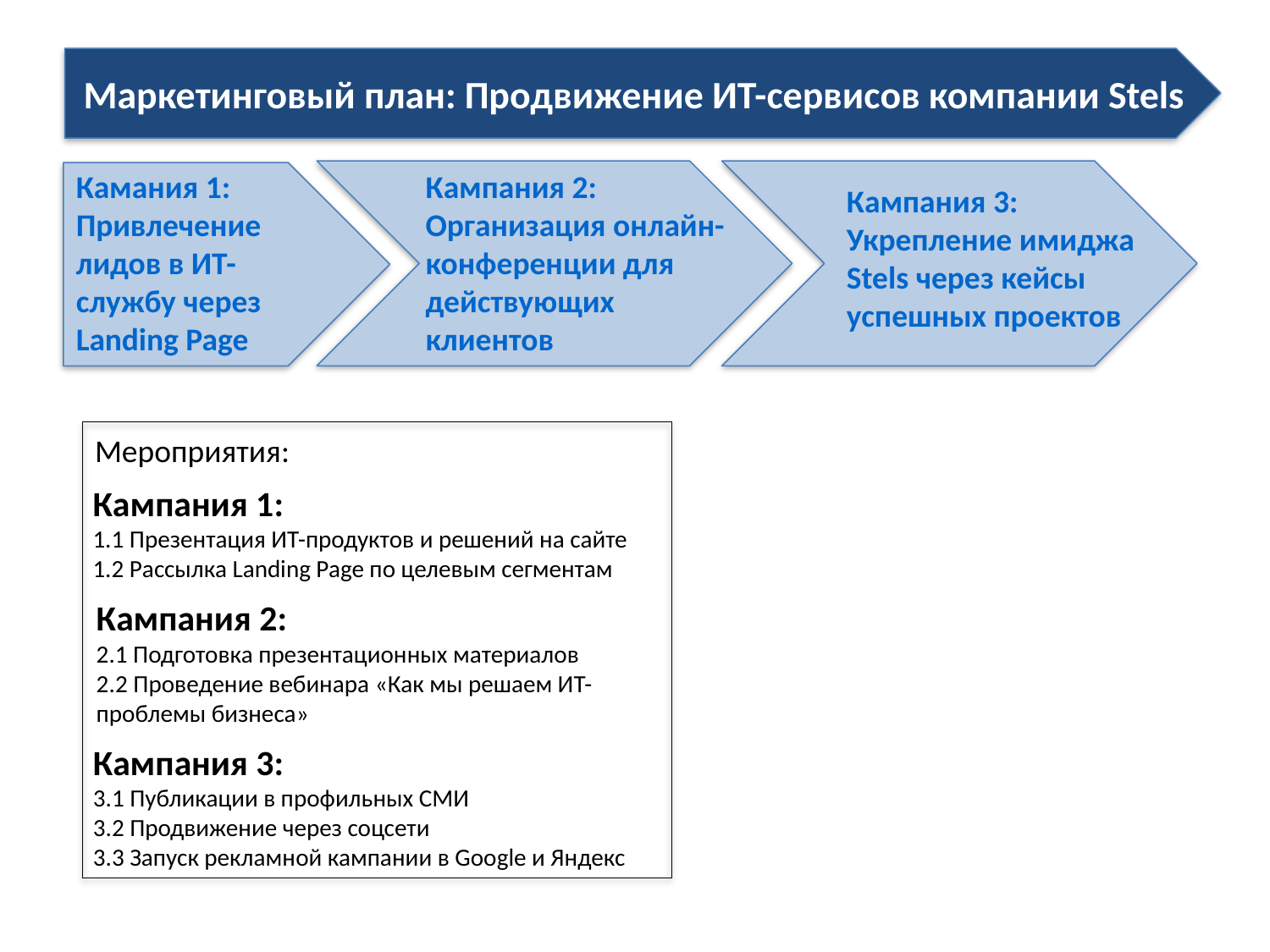

Маркетинговый план: Продвижение ИТ-сервисов компании Stels

Кампания 2: Организация онлайн-конференции для действующих клиентов

Камания 1: Привлечение лидов в ИТ-службу через Landing Page

Кампания 3: Укрепление имиджа Stels через кейсы успешных проектов

Мероприятия:
Кампания 1:
1.1 Презентация ИТ-продуктов и решений на сайте
1.2 Рассылка Landing Page по целевым сегментам
Кампания 2:
2.1 Подготовка презентационных материалов
2.2 Проведение вебинара «Как мы решаем ИТ-проблемы бизнеса»

Кампания 3:
3.1 Публикации в профильных СМИ
3.2 Продвижение через соцсети
3.3 Запуск рекламной кампании в Google и Яндекс